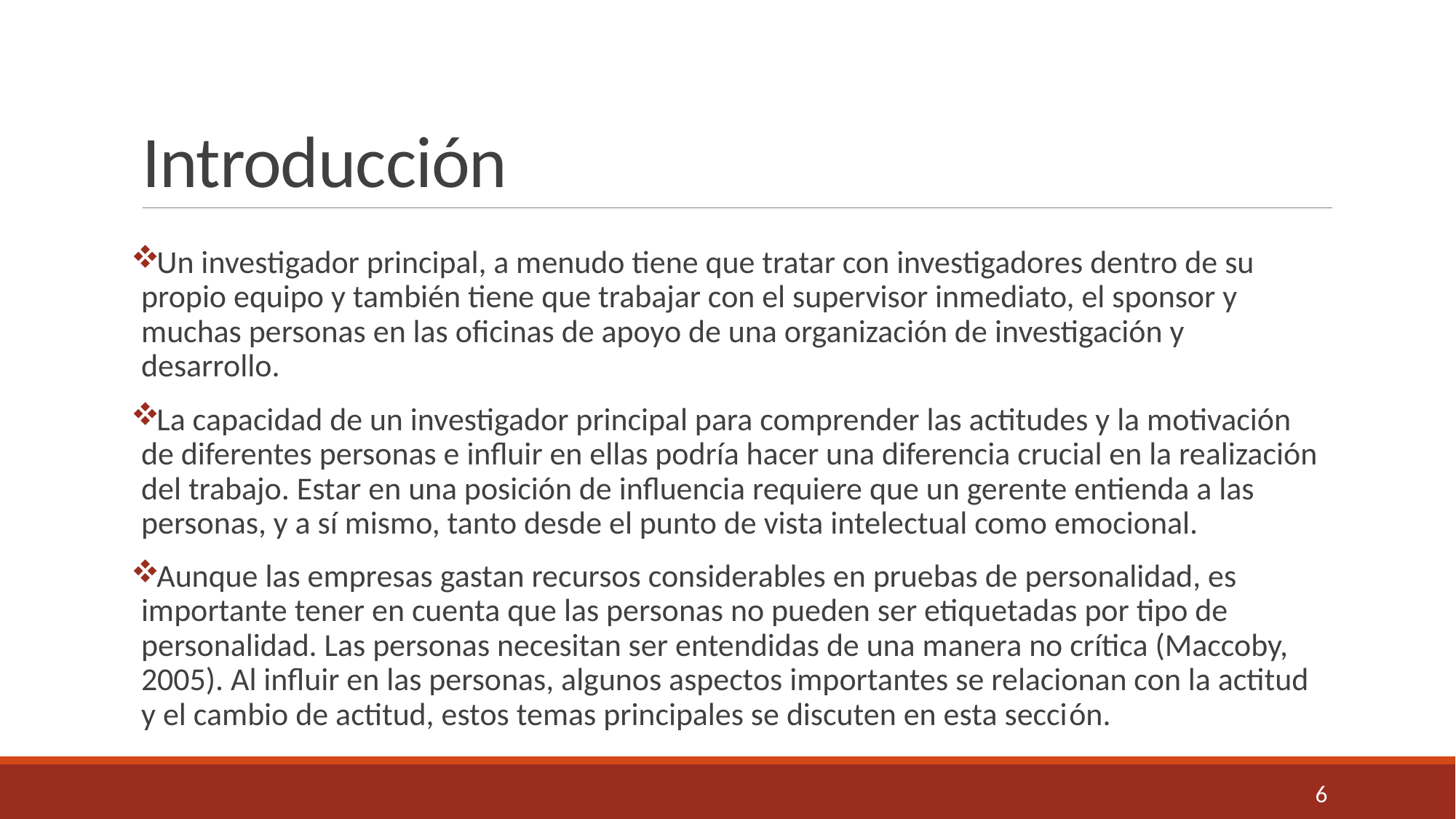

# Introducción
Un investigador principal, a menudo tiene que tratar con investigadores dentro de su propio equipo y también tiene que trabajar con el supervisor inmediato, el sponsor y muchas personas en las oficinas de apoyo de una organización de investigación y desarrollo.
La capacidad de un investigador principal para comprender las actitudes y la motivación de diferentes personas e influir en ellas podría hacer una diferencia crucial en la realización del trabajo. Estar en una posición de influencia requiere que un gerente entienda a las personas, y a sí mismo, tanto desde el punto de vista intelectual como emocional.
Aunque las empresas gastan recursos considerables en pruebas de personalidad, es importante tener en cuenta que las personas no pueden ser etiquetadas por tipo de personalidad. Las personas necesitan ser entendidas de una manera no crítica (Maccoby, 2005). Al influir en las personas, algunos aspectos importantes se relacionan con la actitud y el cambio de actitud, estos temas principales se discuten en esta sección.
6